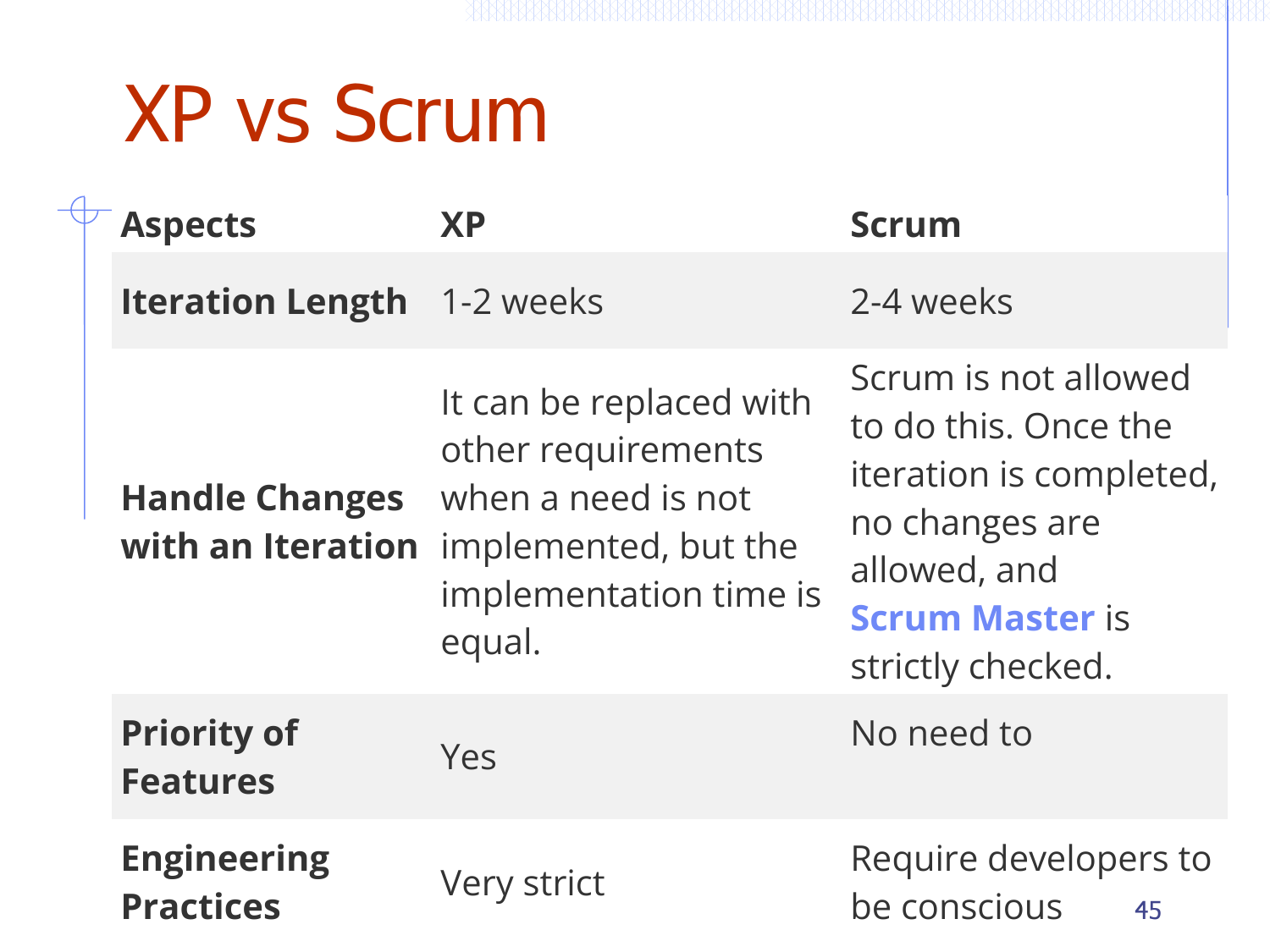

# XP vs Scrum
| Aspects | XP | Scrum |
| --- | --- | --- |
| Iteration Length | 1-2 weeks | 2-4 weeks |
| Handle Changes with an Iteration | It can be replaced with other requirements when a need is not implemented, but the implementation time is equal. | Scrum is not allowed to do this. Once the iteration is completed, no changes are allowed, and Scrum Master is strictly checked. |
| Priority of Features | Yes | No need to |
| Engineering Practices | Very strict | Require developers to be conscious |
45